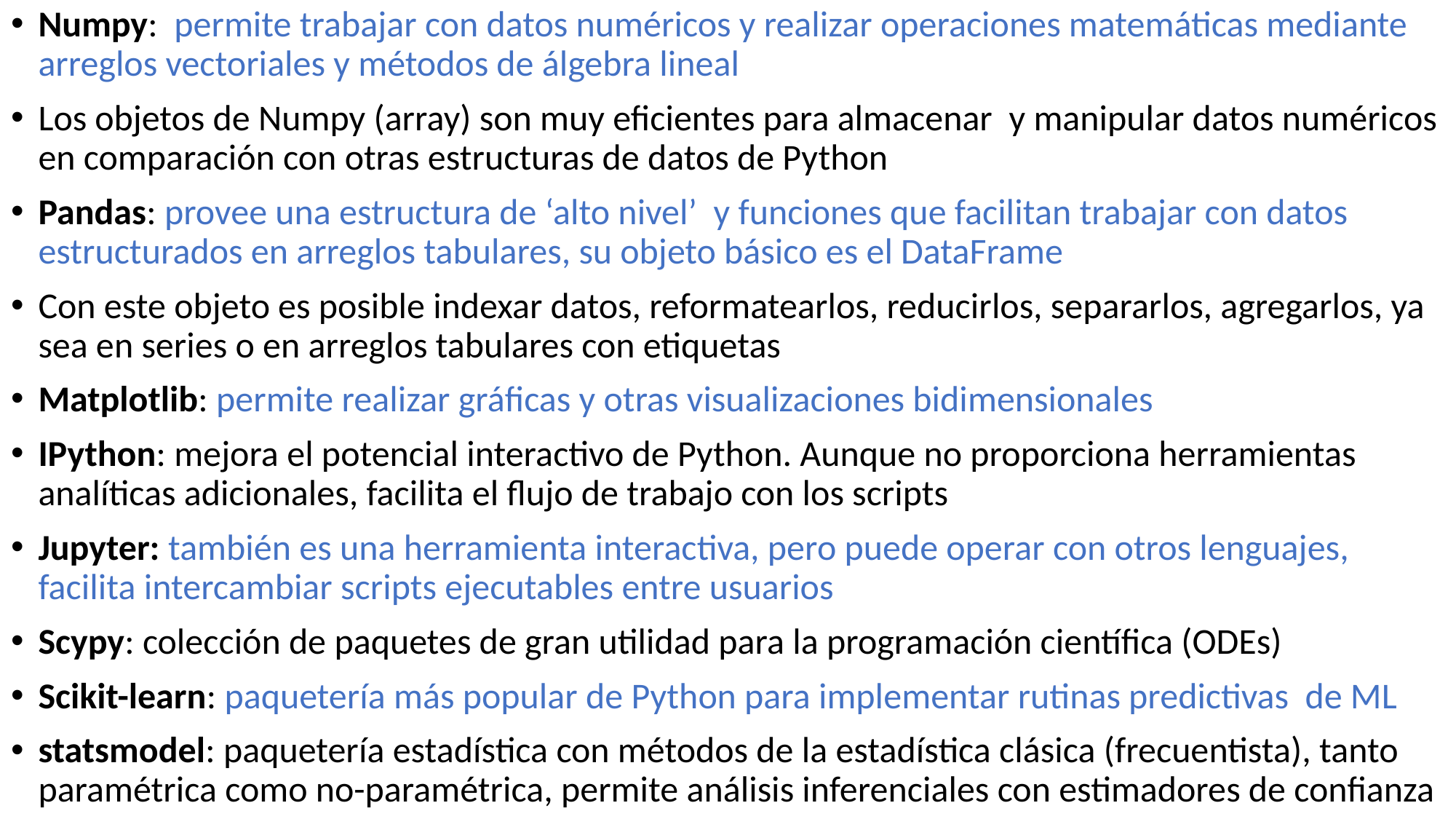

Numpy:  permite trabajar con datos numéricos y realizar operaciones matemáticas mediante arreglos vectoriales y métodos de álgebra lineal
Los objetos de Numpy (array) son muy eficientes para almacenar  y manipular datos numéricos en comparación con otras estructuras de datos de Python
Pandas: provee una estructura de ‘alto nivel’  y funciones que facilitan trabajar con datos estructurados en arreglos tabulares, su objeto básico es el DataFrame
Con este objeto es posible indexar datos, reformatearlos, reducirlos, separarlos, agregarlos, ya sea en series o en arreglos tabulares con etiquetas
Matplotlib: permite realizar gráficas y otras visualizaciones bidimensionales
IPython: mejora el potencial interactivo de Python. Aunque no proporciona herramientas analíticas adicionales, facilita el flujo de trabajo con los scripts
Jupyter: también es una herramienta interactiva, pero puede operar con otros lenguajes, facilita intercambiar scripts ejecutables entre usuarios
Scypy: colección de paquetes de gran utilidad para la programación científica (ODEs)
Scikit-learn: paquetería más popular de Python para implementar rutinas predictivas  de ML
statsmodel: paquetería estadística con métodos de la estadística clásica (frecuentista), tanto paramétrica como no-paramétrica, permite análisis inferenciales con estimadores de confianza